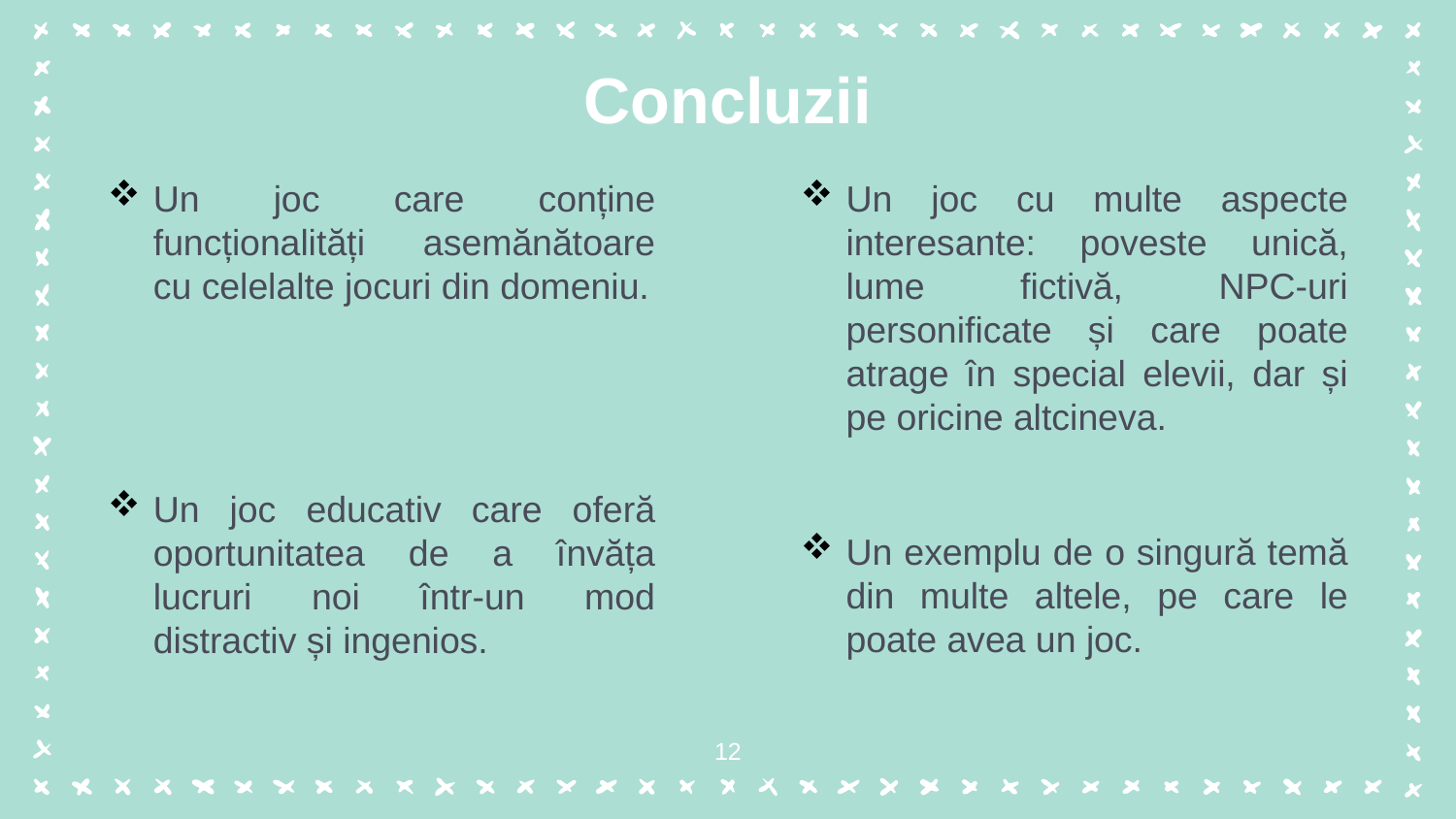

Concluzii
Un joc cu multe aspecte interesante: poveste unică, lume fictivă, NPC-uri personificate și care poate atrage în special elevii, dar și pe oricine altcineva.
Un joc care conține funcționalități asemănătoare cu celelalte jocuri din domeniu.
Un joc educativ care oferă oportunitatea de a învăța lucruri noi într-un mod distractiv și ingenios.
Un exemplu de o singură temă din multe altele, pe care le poate avea un joc.
12